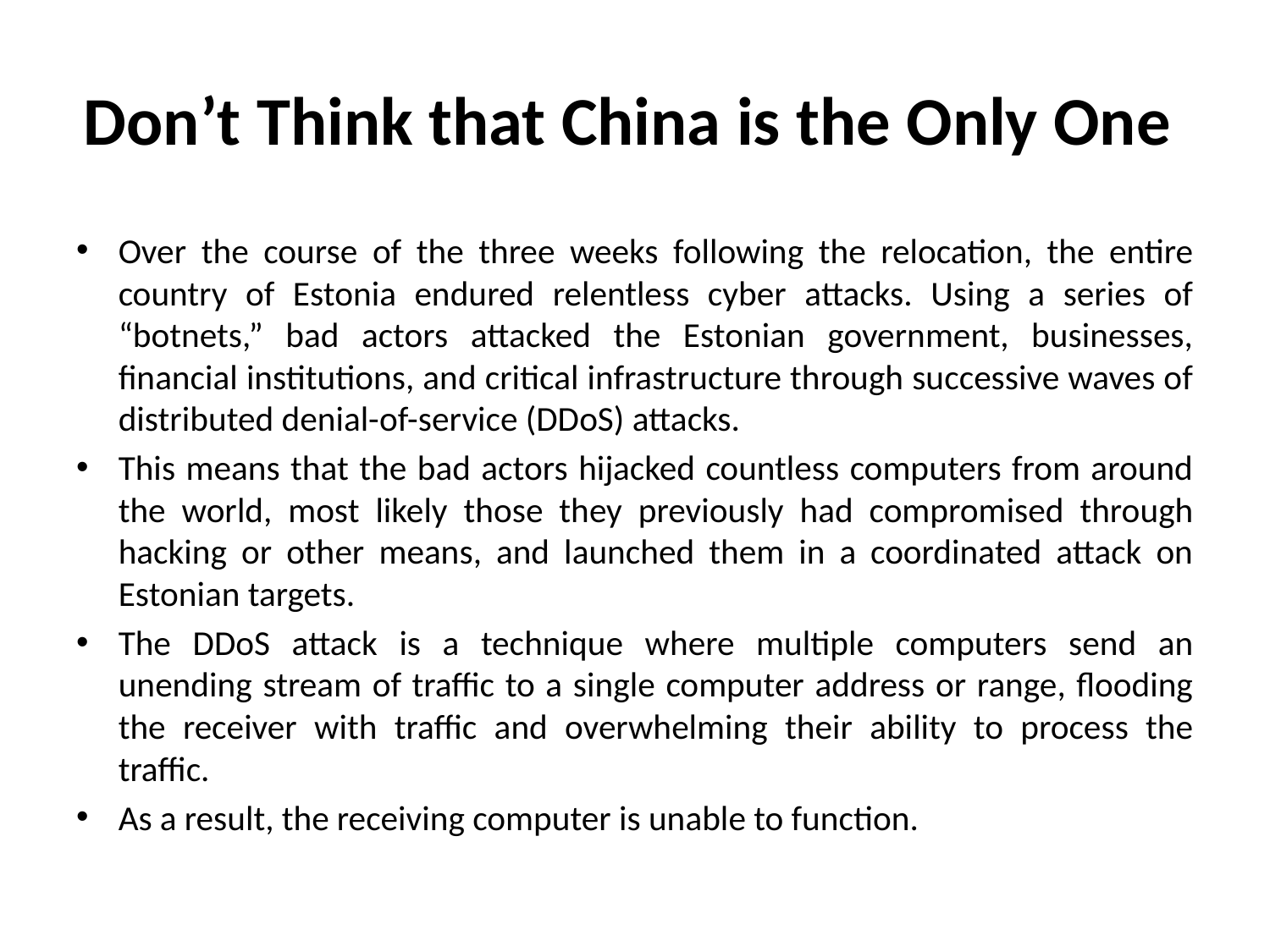

# Don’t Think that China is the Only One
Over the course of the three weeks following the relocation, the entire country of Estonia endured relentless cyber attacks. Using a series of “botnets,” bad actors attacked the Estonian government, businesses, financial institutions, and critical infrastructure through successive waves of distributed denial-of-service (DDoS) attacks.
This means that the bad actors hijacked countless computers from around the world, most likely those they previously had compromised through hacking or other means, and launched them in a coordinated attack on Estonian targets.
The DDoS attack is a technique where multiple computers send an unending stream of traffic to a single computer address or range, flooding the receiver with traffic and overwhelming their ability to process the traffic.
As a result, the receiving computer is unable to function.